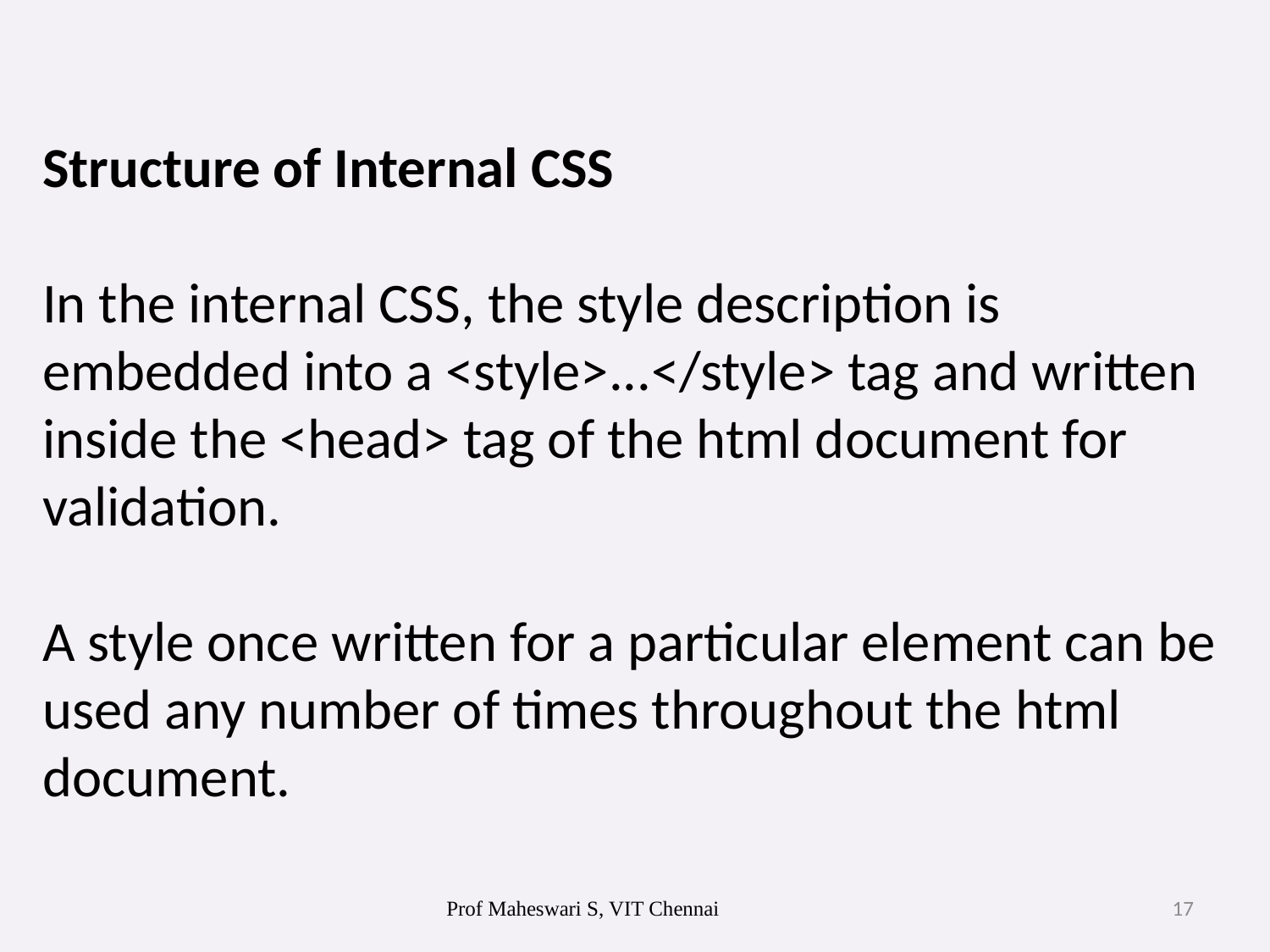

Structure of Internal CSS

In the internal CSS, the style description is embedded into a <style>...</style> tag and written inside the <head> tag of the html document for validation.

A style once written for a particular element can be used any number of times throughout the html document.
Prof Maheswari S, VIT Chennai
17